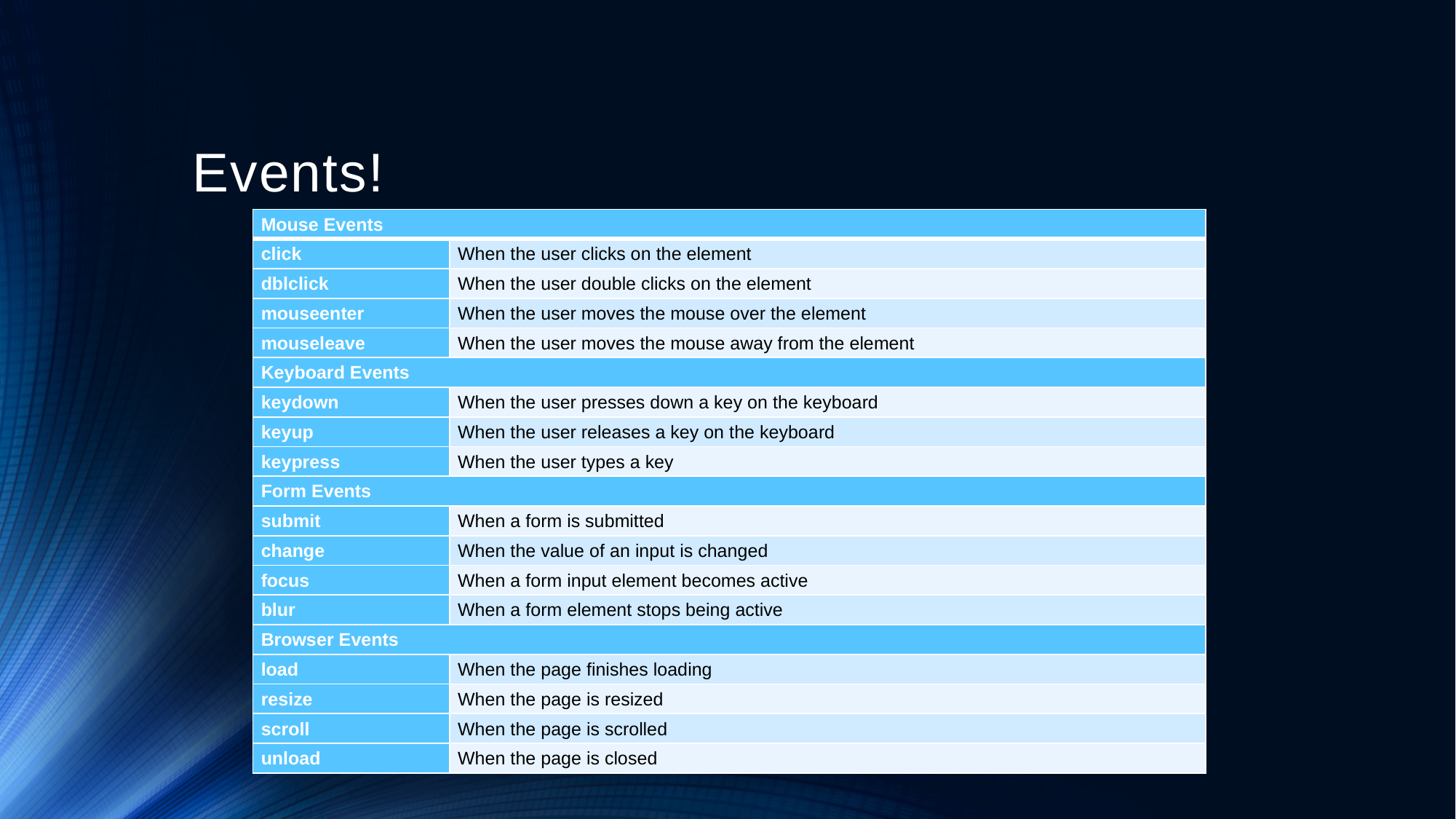

# Events!
| Mouse Events |  |
| --- | --- |
| click | When the user clicks on the element |
| dblclick | When the user double clicks on the element |
| mouseenter | When the user moves the mouse over the element |
| mouseleave | When the user moves the mouse away from the element |
| Keyboard Events |  |
| keydown | When the user presses down a key on the keyboard |
| keyup | When the user releases a key on the keyboard |
| keypress | When the user types a key |
| Form Events |  |
| submit | When a form is submitted |
| change | When the value of an input is changed |
| focus | When a form input element becomes active |
| blur | When a form element stops being active |
| Browser Events |  |
| load | When the page finishes loading |
| resize | When the page is resized |
| scroll | When the page is scrolled |
| unload | When the page is closed |